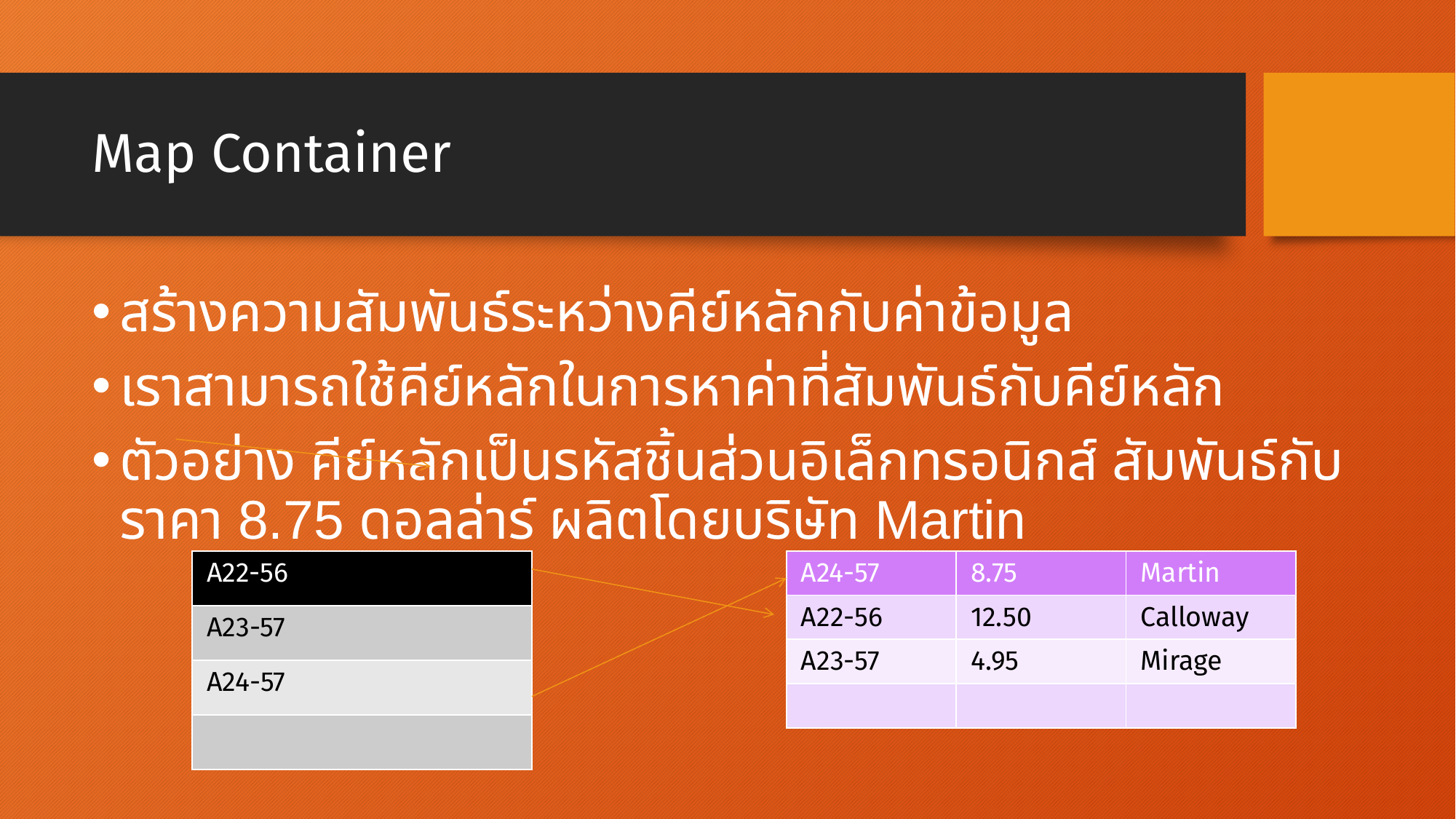

# Map Container
สร้างความสัมพันธ์ระหว่างคีย์หลักกับค่าข้อมูล
เราสามารถใช้คีย์หลักในการหาค่าที่สัมพันธ์กับคีย์หลัก
ตัวอย่าง คีย์หลักเป็นรหัสชิ้นส่วนอิเล็กทรอนิกส์ สัมพันธ์กับราคา 8.75 ดอลล่าร์ ผลิตโดยบริษัท Martin
| A22-56 |
| --- |
| A23-57 |
| A24-57 |
|  |
| A24-57 | 8.75 | Martin |
| --- | --- | --- |
| A22-56 | 12.50 | Calloway |
| A23-57 | 4.95 | Mirage |
|  |  |  |